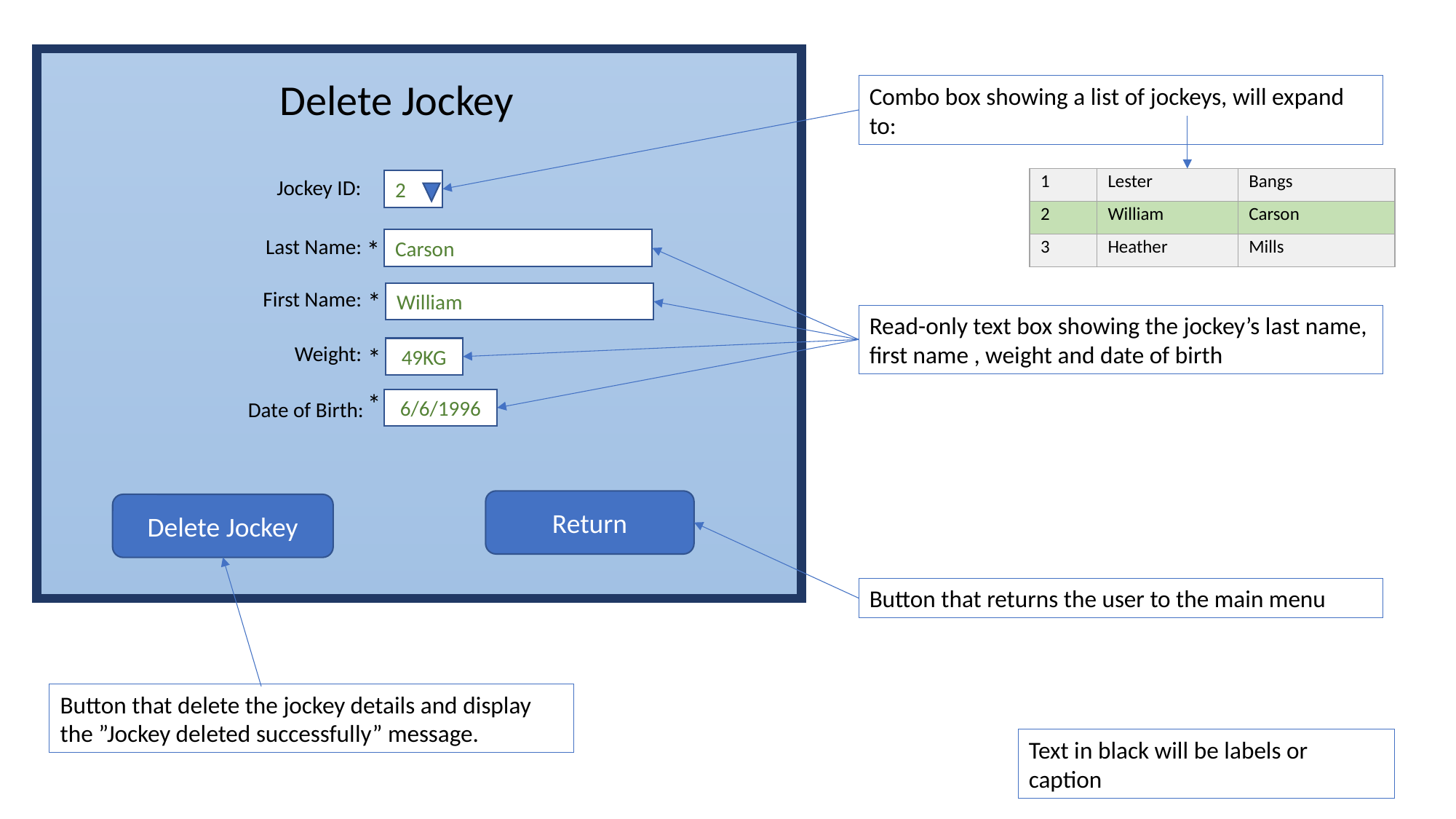

Delete Jockey
Combo box showing a list of jockeys, will expand to:
| 1 | Lester | Bangs |
| --- | --- | --- |
| 2 | William | Carson |
| 3 | Heather | Mills |
Jockey ID:
2

Last Name:
*
Carson
*
First Name:
William
Read-only text box showing the jockey’s last name, first name , weight and date of birth
Weight:
*
49KG
*
6/6/1996
Date of Birth:
Return
Delete Jockey
Button that returns the user to the main menu
Button that delete the jockey details and display the ”Jockey deleted successfully” message.
Text in black will be labels or caption